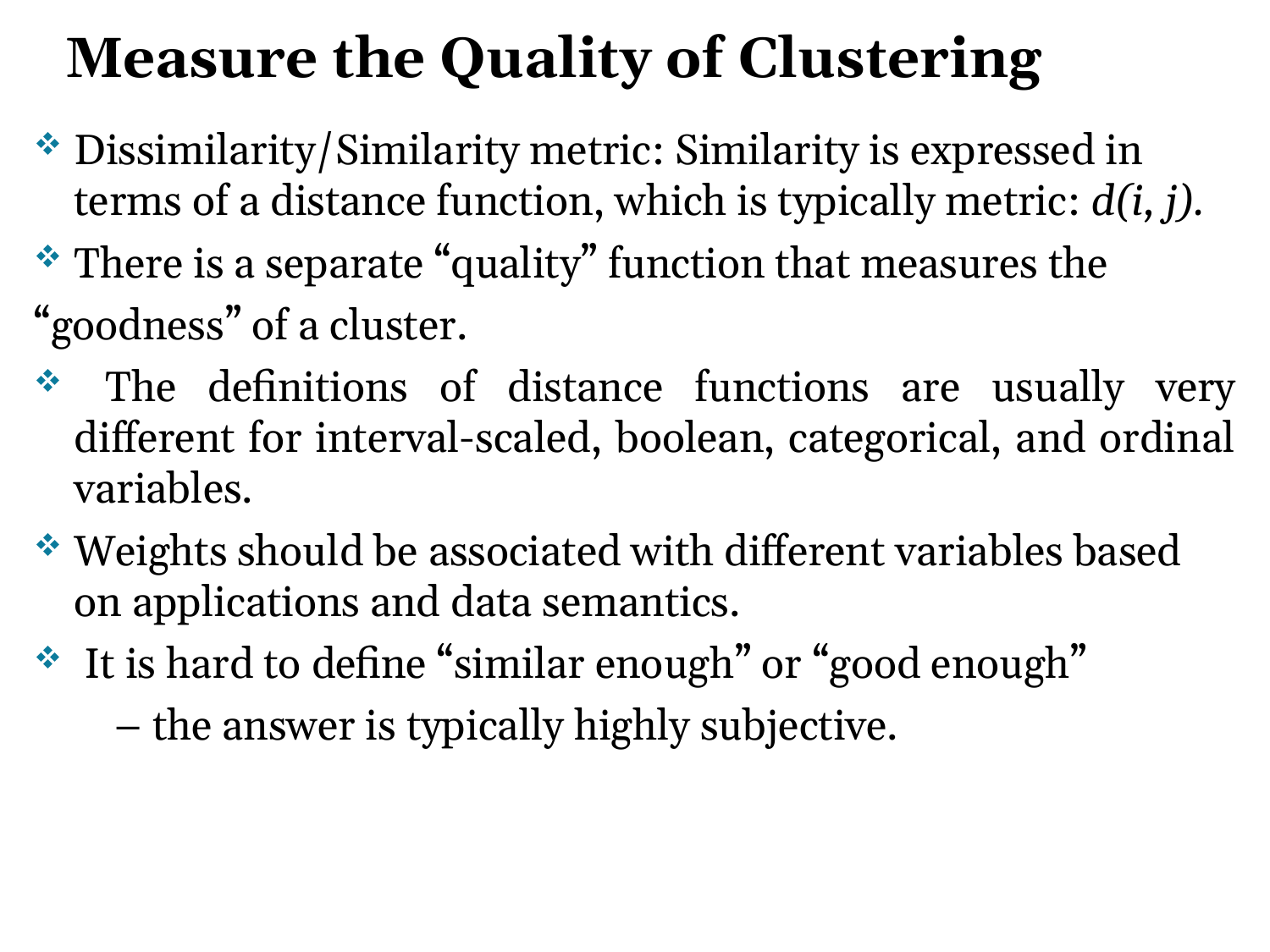

# Measure the Quality of Clustering
Dissimilarity/Similarity metric: Similarity is expressed in terms of a distance function, which is typically metric: d(i, j).
There is a separate “quality” function that measures the
“goodness” of a cluster.
 The definitions of distance functions are usually very different for interval-scaled, boolean, categorical, and ordinal variables.
Weights should be associated with different variables based on applications and data semantics.
 It is hard to define “similar enough” or “good enough”
        – the answer is typically highly subjective.